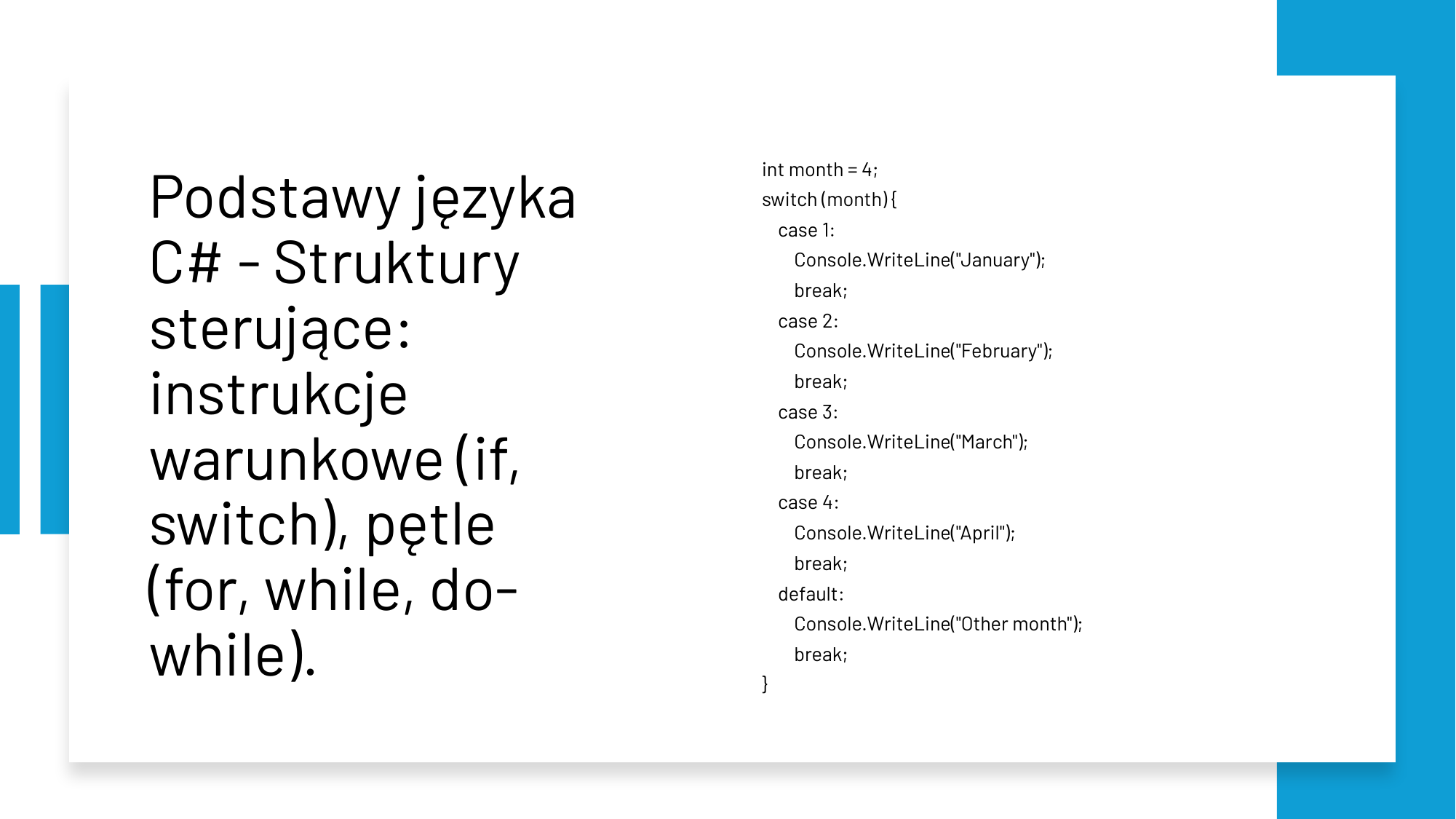

# Podstawy języka C# - Struktury sterujące: instrukcje warunkowe (if, switch), pętle (for, while, do-while).
int month = 4;
switch (month) {
    case 1:
        Console.WriteLine("January");
        break;
    case 2:
        Console.WriteLine("February");
        break;
    case 3:
        Console.WriteLine("March");
        break;
    case 4:
        Console.WriteLine("April");
        break;
    default:
        Console.WriteLine("Other month");
        break;
}